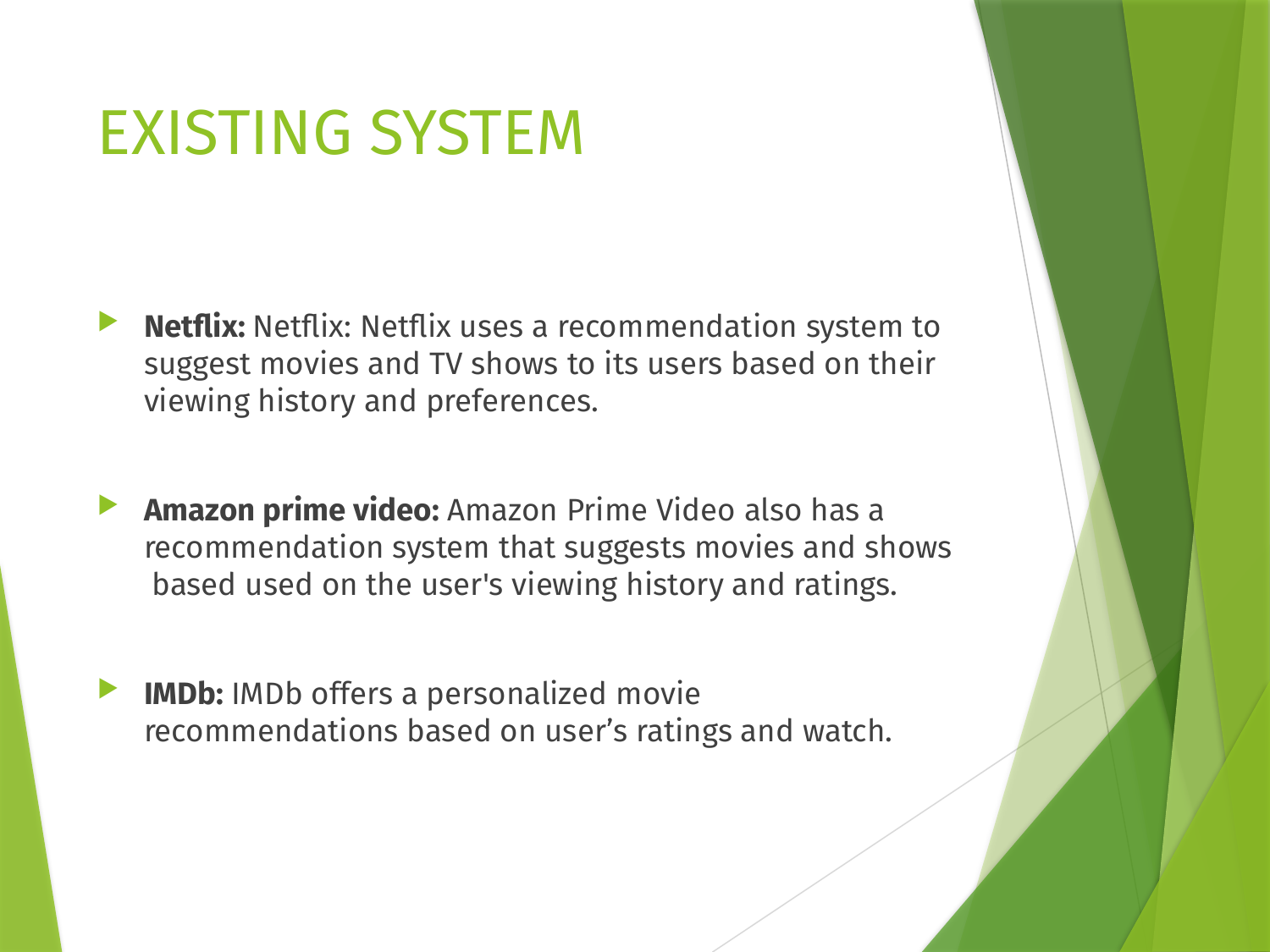

# EXISTING SYSTEM
Netflix: Netflix: Netflix uses a recommendation system to suggest movies and TV shows to its users based on their viewing history and preferences.

Amazon prime video: Amazon Prime Video also has a recommendation system that suggests movies and shows  based used on the user's viewing history and ratings.

IMDb: IMDb offers a personalized movie recommendations based on user’s ratings and watch.